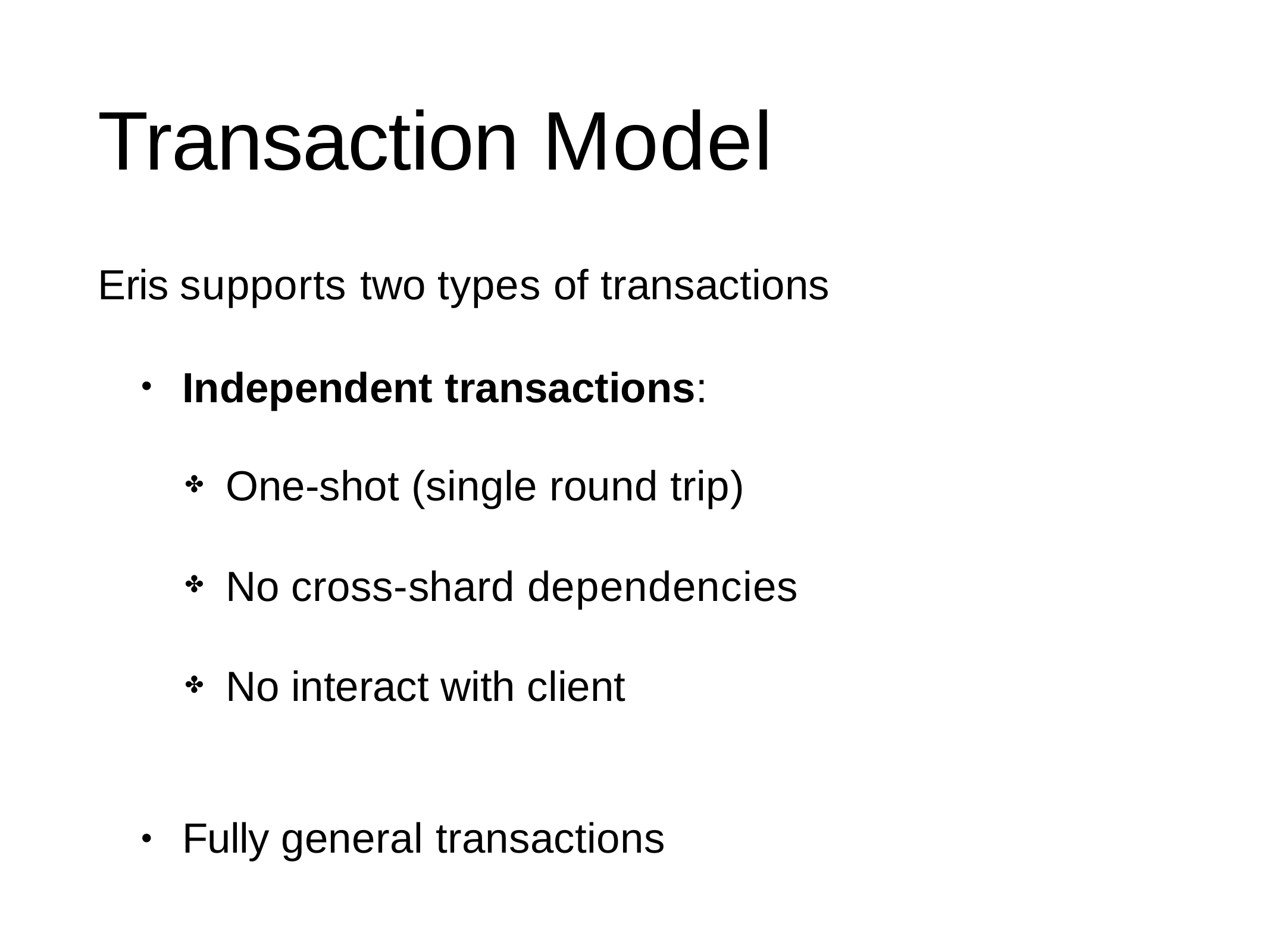

# Transaction Model
Eris supports two types of transactions

Independent transactions:
One-shot (single round trip)
✤
No cross-shard dependencies
✤
No interact with client
✤
Fully general transactions
•